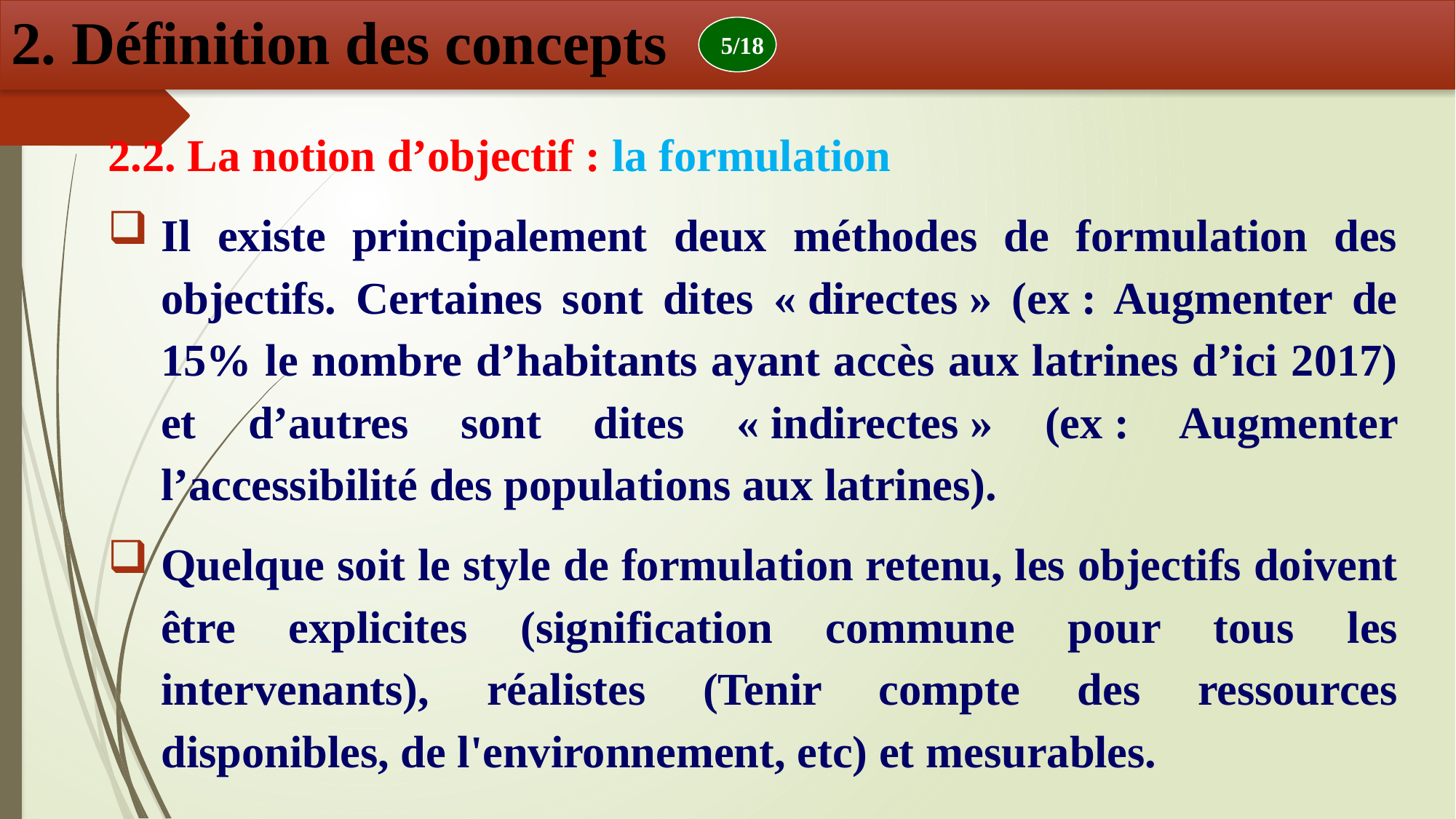

2. Définition des concepts
5/18
46
2.2. La notion d’objectif : la formulation
Il existe principalement deux méthodes de formulation des objectifs. Certaines sont dites « directes » (ex : Augmenter de 15% le nombre d’habitants ayant accès aux latrines d’ici 2017) et d’autres sont dites « indirectes » (ex : Augmenter l’accessibilité des populations aux latrines).
Quelque soit le style de formulation retenu, les objectifs doivent être explicites (signification commune pour tous les intervenants), réalistes (Tenir compte des ressources disponibles, de l'environnement, etc) et mesurables.